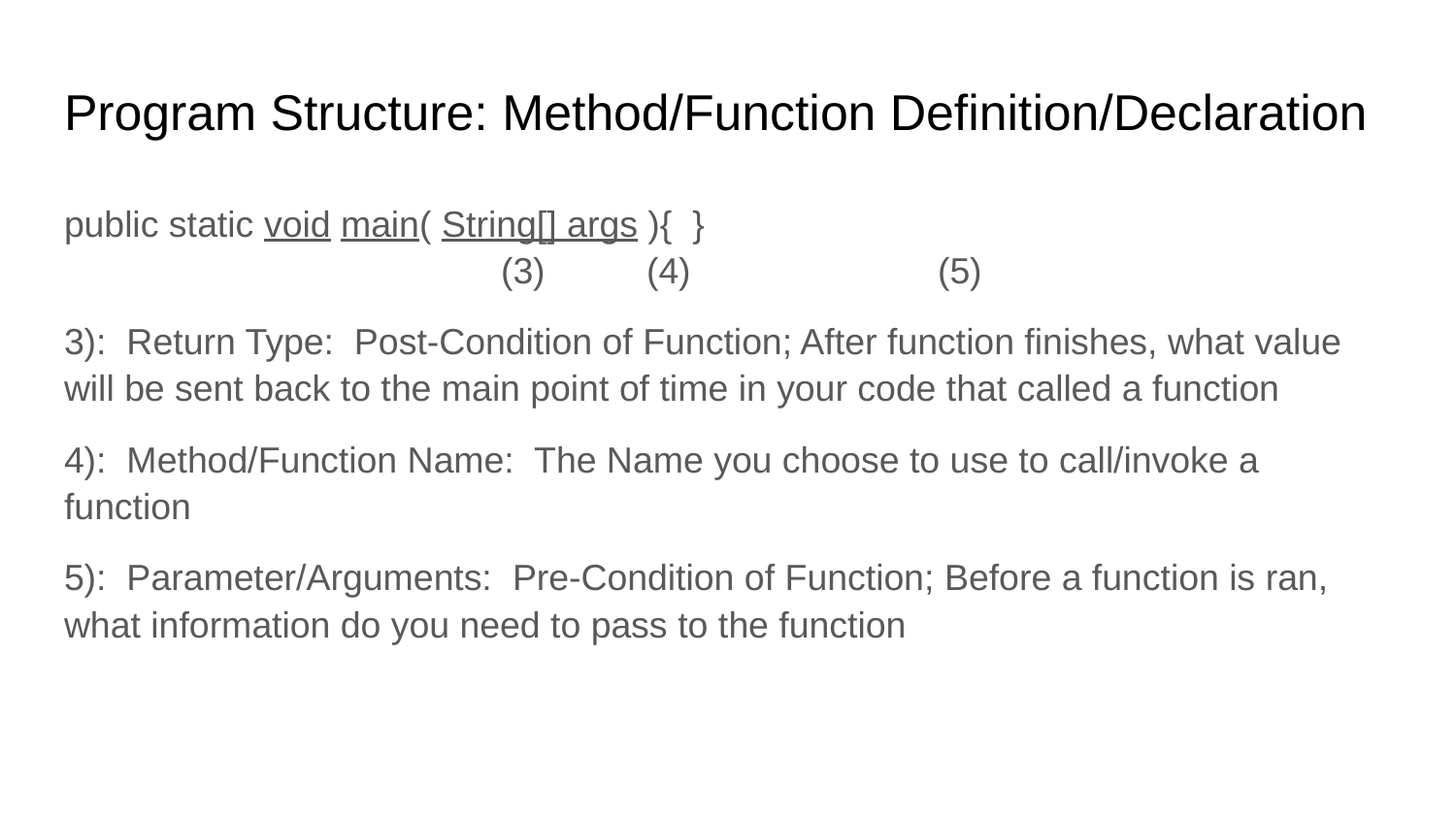

# Program Structure: Method/Function Definition/Declaration
public static void main( String[] args ){  }
			(3)	(4)		(5)
3):  Return Type:  Post-Condition of Function; After function finishes, what value will be sent back to the main point of time in your code that called a function
4):  Method/Function Name:  The Name you choose to use to call/invoke a function
5):  Parameter/Arguments:  Pre-Condition of Function; Before a function is ran, what information do you need to pass to the function